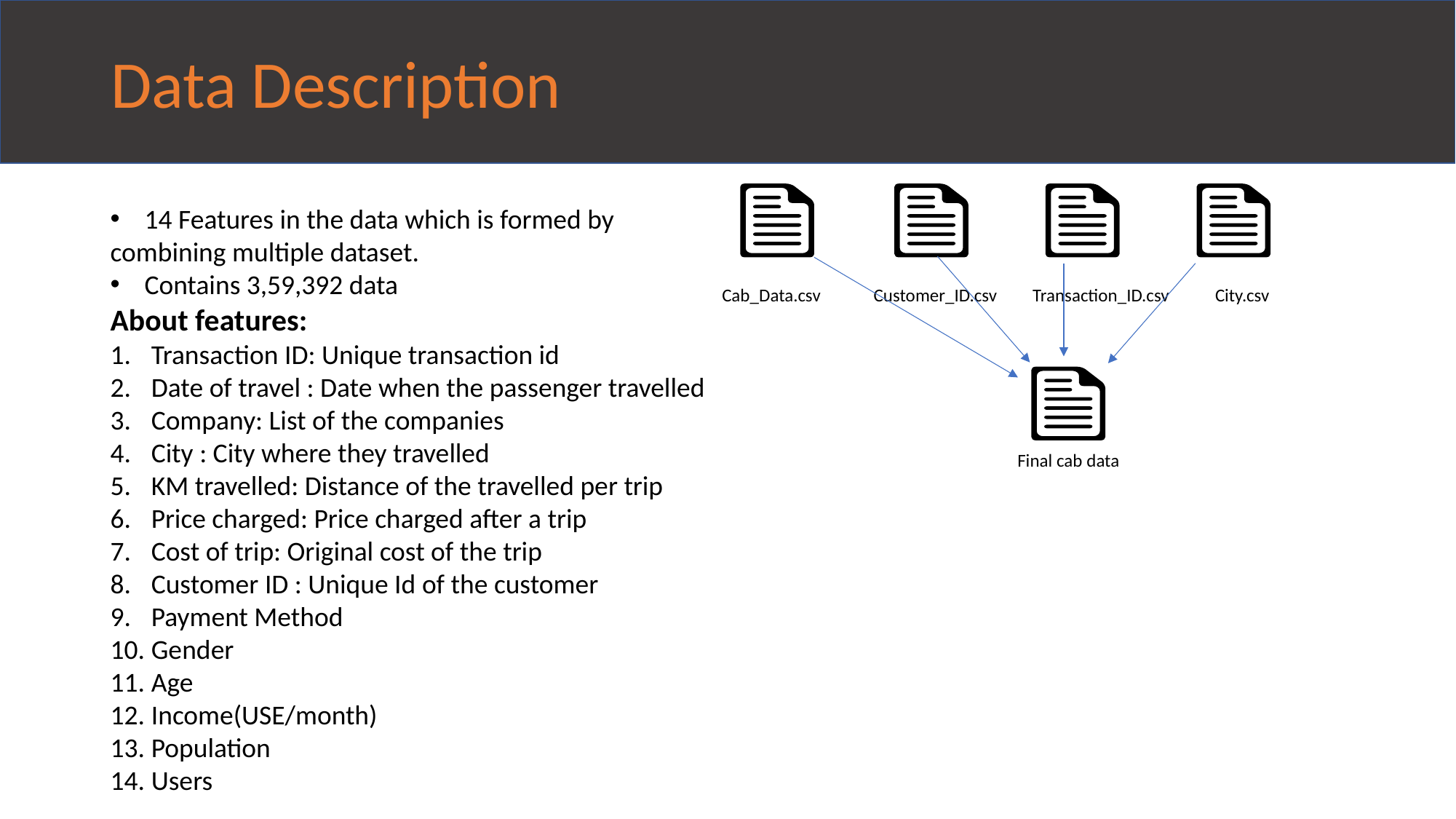

# Data Description

14 Features in the data which is formed by
combining multiple dataset.
Contains 3,59,392 data
About features:
Transaction ID: Unique transaction id
Date of travel : Date when the passenger travelled
Company: List of the companies
City : City where they travelled
KM travelled: Distance of the travelled per trip
Price charged: Price charged after a trip
Cost of trip: Original cost of the trip
Customer ID : Unique Id of the customer
Payment Method
Gender
Age
Income(USE/month)
Population
Users

Cab_Data.csv
Customer_ID.csv
City.csv
Transaction_ID.csv

Final cab data